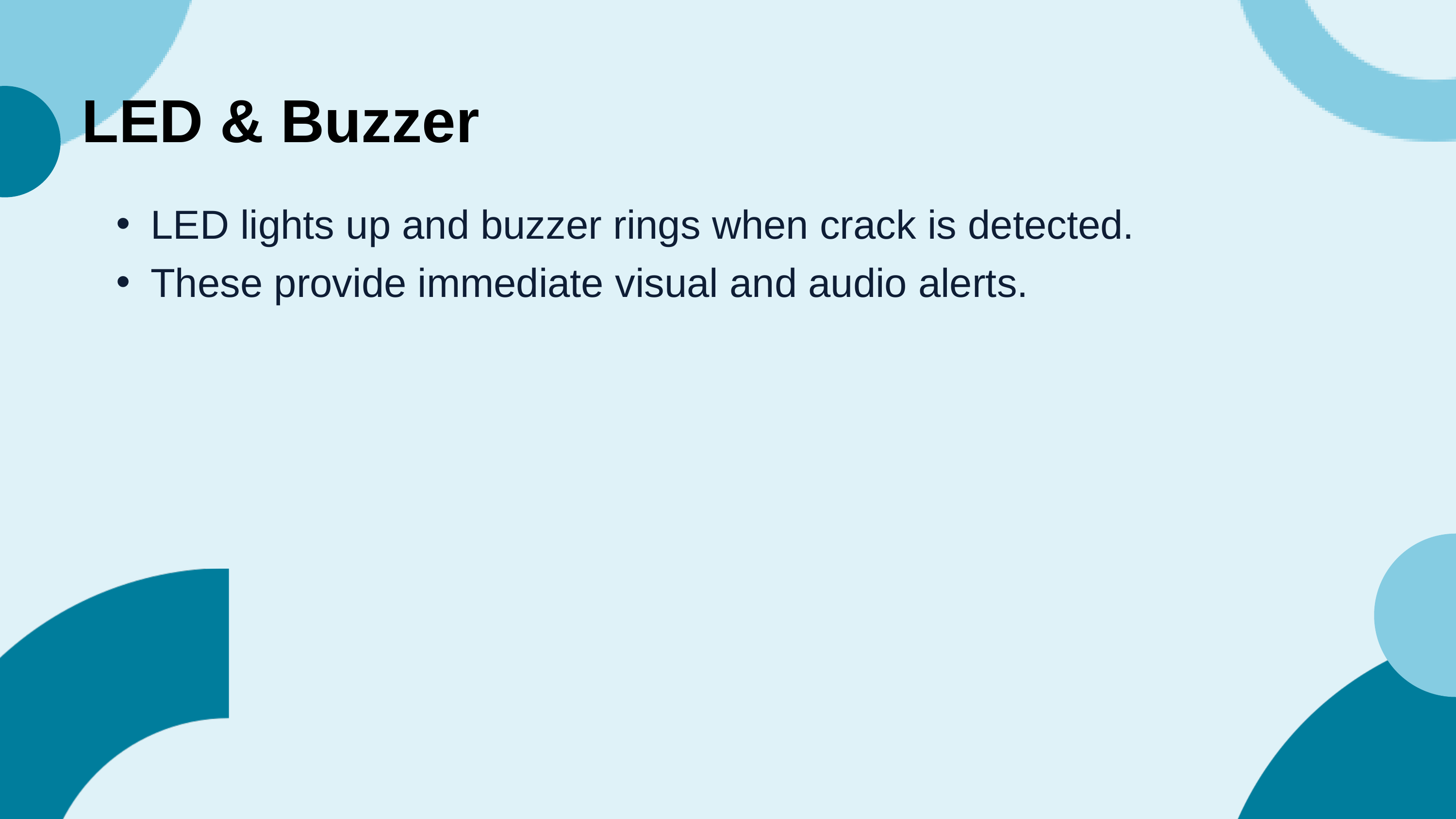

LED & Buzzer

LED lights up and buzzer rings when crack is detected.
These provide immediate visual and audio alerts.